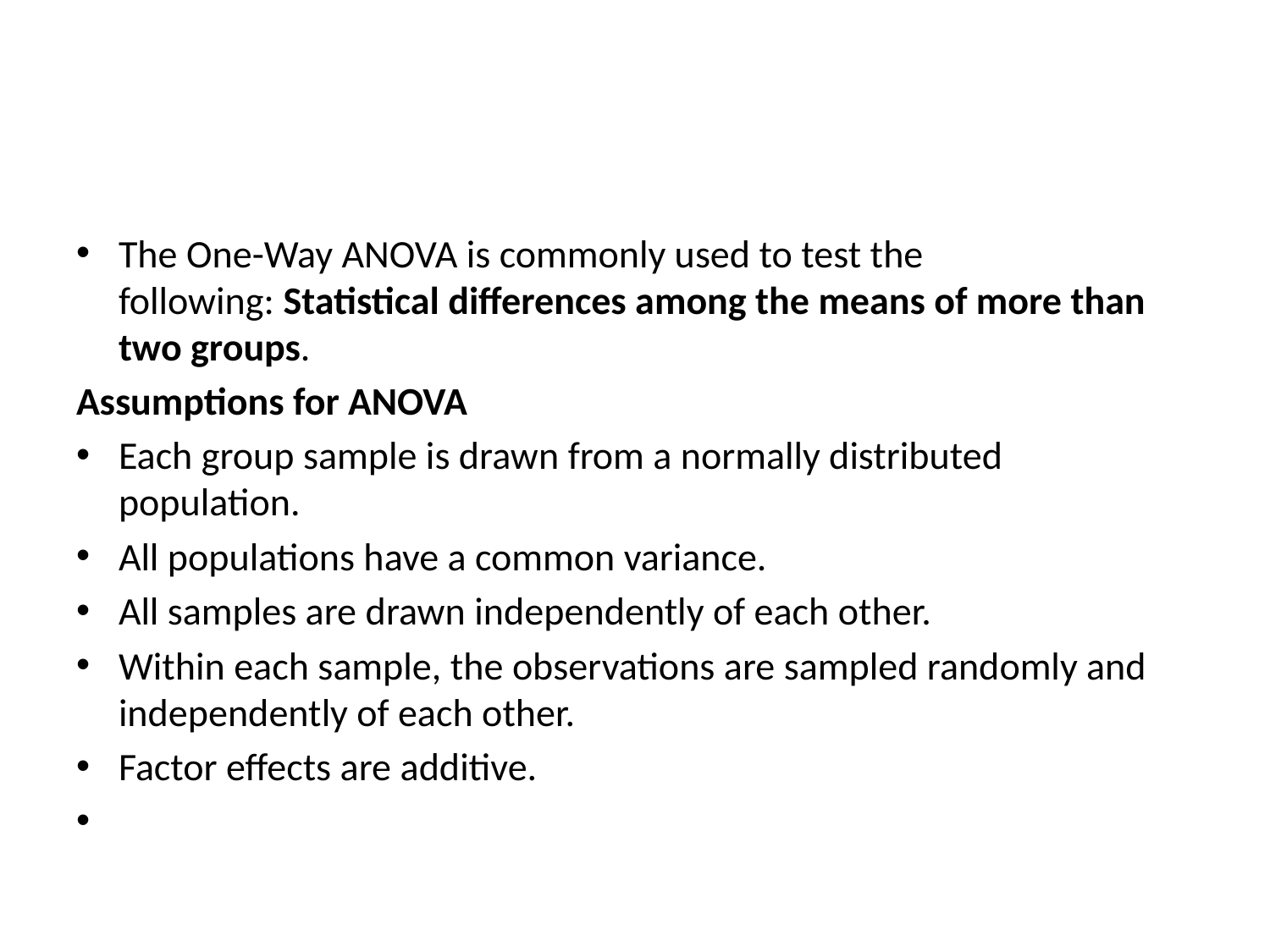

#
The One-Way ANOVA is commonly used to test the following: Statistical differences among the means of more than two groups.
Assumptions for ANOVA
Each group sample is drawn from a normally distributed population.
All populations have a common variance.
All samples are drawn independently of each other.
Within each sample, the observations are sampled randomly and independently of each other.
Factor effects are additive.